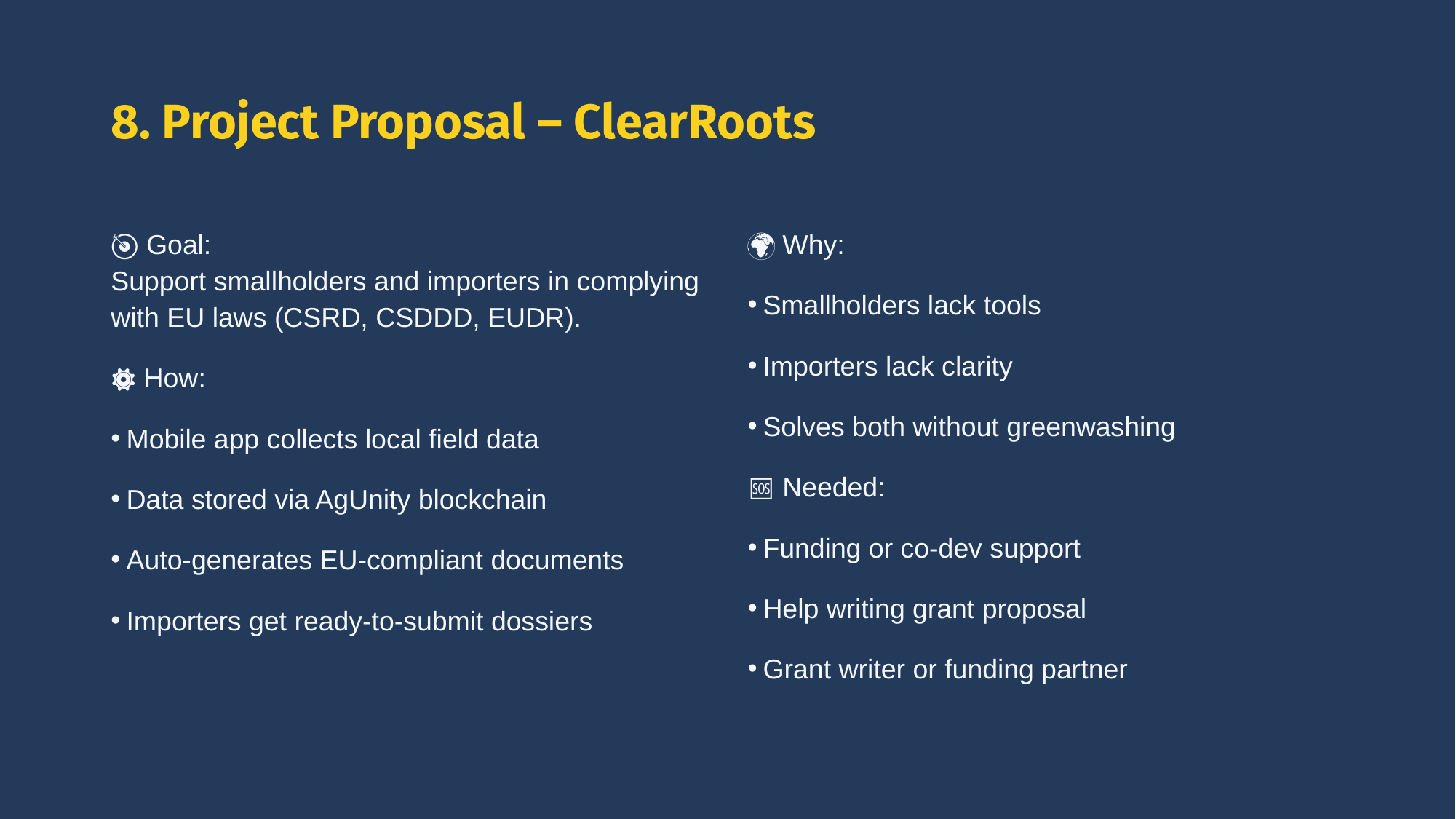

# 8. Project Proposal – ClearRoots
🎯 Goal:
Support smallholders and importers in complying with EU laws (CSRD, CSDDD, EUDR).
⚙️ How:
Mobile app collects local field data
Data stored via AgUnity blockchain
Auto-generates EU-compliant documents
Importers get ready-to-submit dossiers
🌍 Why:
Smallholders lack tools
Importers lack clarity
Solves both without greenwashing
🆘 Needed:
Funding or co-dev support
Help writing grant proposal
Grant writer or funding partner